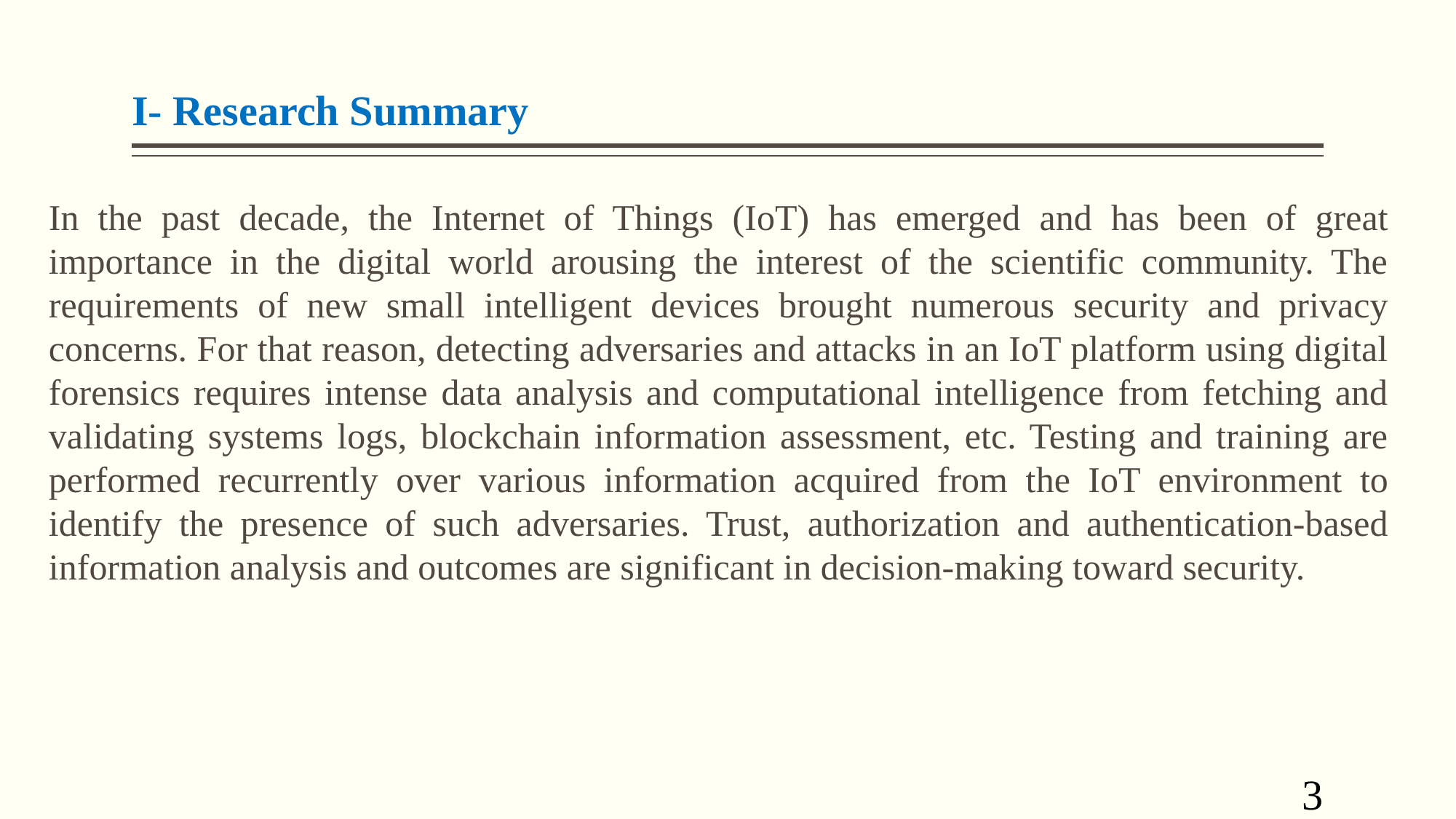

# I- Research Summary
In the past decade, the Internet of Things (IoT) has emerged and has been of great importance in the digital world arousing the interest of the scientific community. The requirements of new small intelligent devices brought numerous security and privacy concerns. For that reason, detecting adversaries and attacks in an IoT platform using digital forensics requires intense data analysis and computational intelligence from fetching and validating systems logs, blockchain information assessment, etc. Testing and training are performed recurrently over various information acquired from the IoT environment to identify the presence of such adversaries. Trust, authorization and authentication-based information analysis and outcomes are significant in decision-making toward security.

3